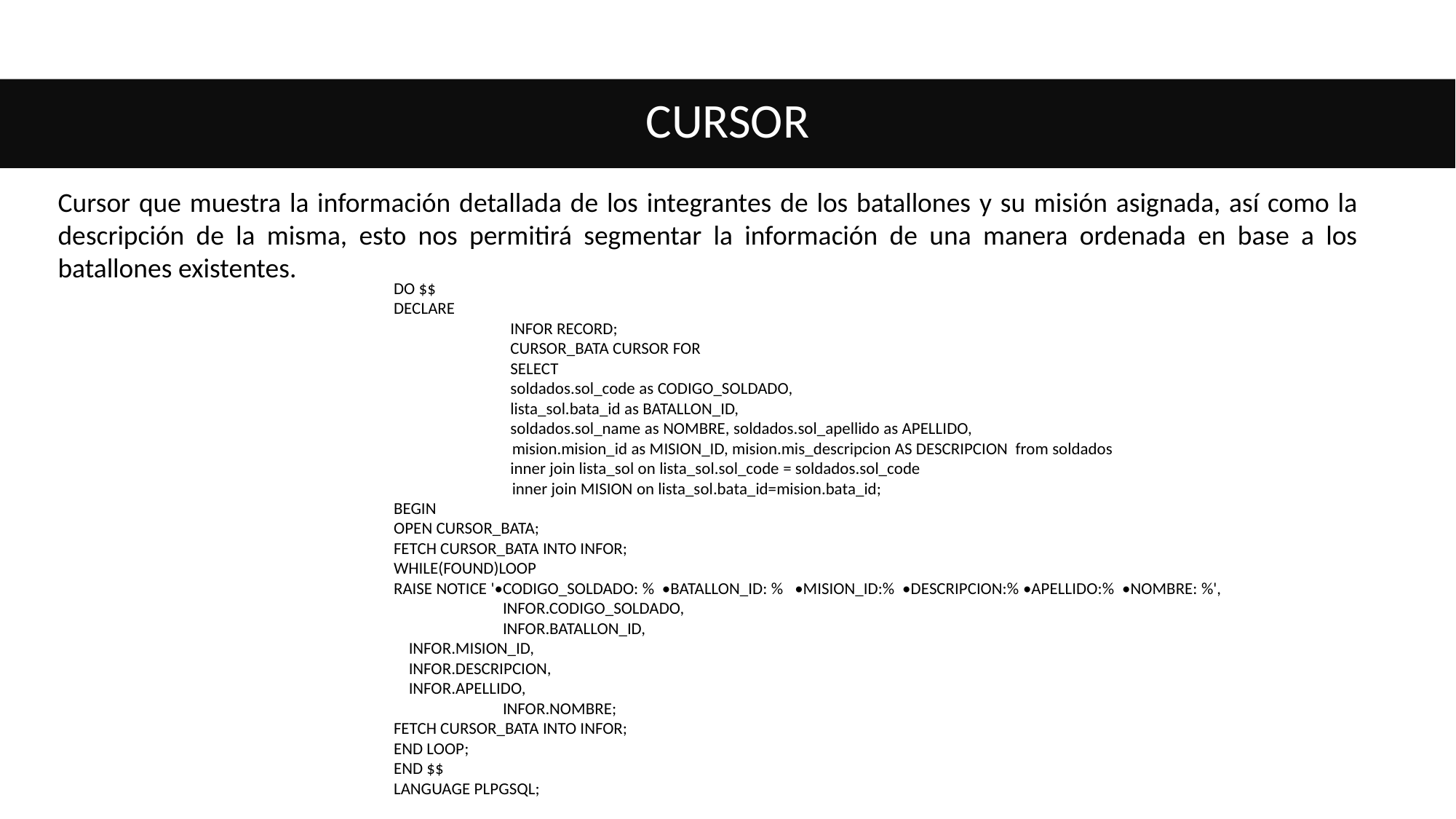

CURSOR
Cursor que muestra la información detallada de los integrantes de los batallones y su misión asignada, así como la descripción de la misma, esto nos permitirá segmentar la información de una manera ordenada en base a los batallones existentes.
DO $$
DECLARE
	  INFOR RECORD;
	  CURSOR_BATA CURSOR FOR
	  SELECT
	  soldados.sol_code as CODIGO_SOLDADO,
	  lista_sol.bata_id as BATALLON_ID,
	  soldados.sol_name as NOMBRE, soldados.sol_apellido as APELLIDO,
                               mision.mision_id as MISION_ID, mision.mis_descripcion AS DESCRIPCION  from soldados
	  inner join lista_sol on lista_sol.sol_code = soldados.sol_code
                               inner join MISION on lista_sol.bata_id=mision.bata_id;
BEGIN
OPEN CURSOR_BATA;
FETCH CURSOR_BATA INTO INFOR;
WHILE(FOUND)LOOP
RAISE NOTICE '•CODIGO_SOLDADO: %  •BATALLON_ID: %   •MISION_ID:%  •DESCRIPCION:% •APELLIDO:%  •NOMBRE: %',
	INFOR.CODIGO_SOLDADO,
	INFOR.BATALLON_ID,
    INFOR.MISION_ID,
    INFOR.DESCRIPCION,
    INFOR.APELLIDO,
	INFOR.NOMBRE;
FETCH CURSOR_BATA INTO INFOR;
END LOOP;
END $$
LANGUAGE PLPGSQL;